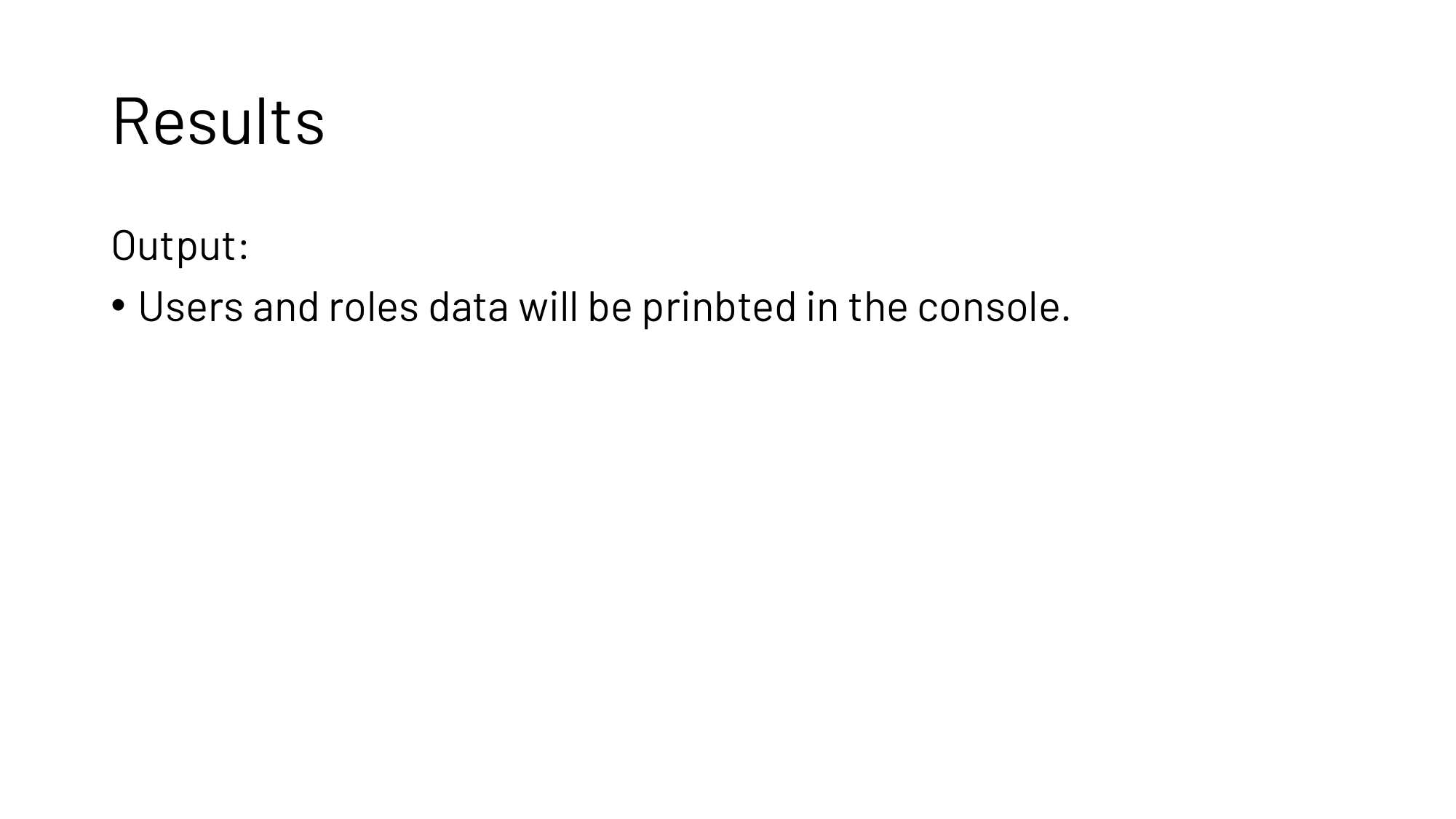

# Results
Output:
Users and roles data will be prinbted in the console.